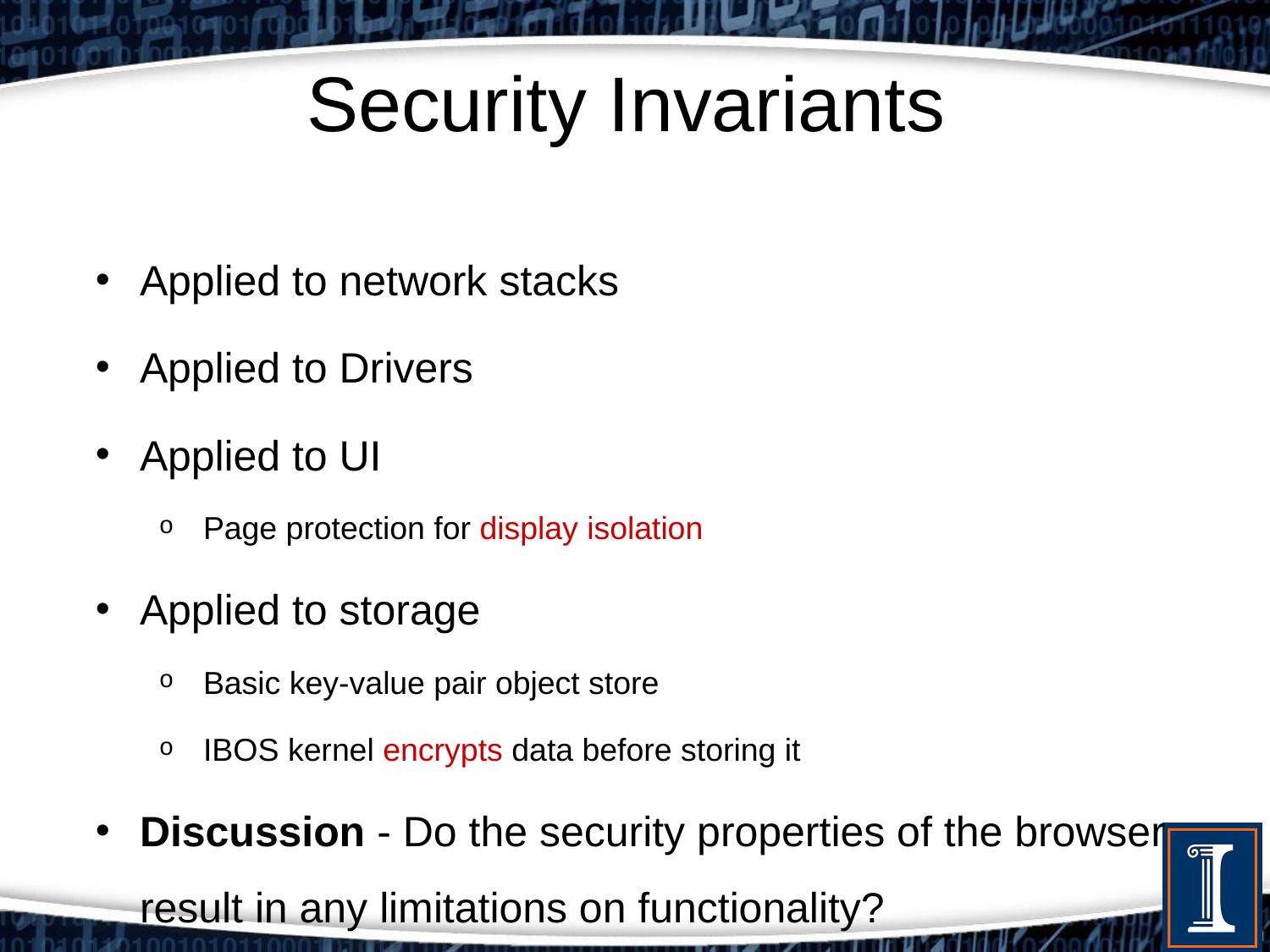

# Security Invariants
Applied to network stacks
Applied to Drivers
Applied to UI
Page protection for display isolation
Applied to storage
Basic key-value pair object store
IBOS kernel encrypts data before storing it
Discussion - Do the security properties of the browser result in any limitations on functionality?